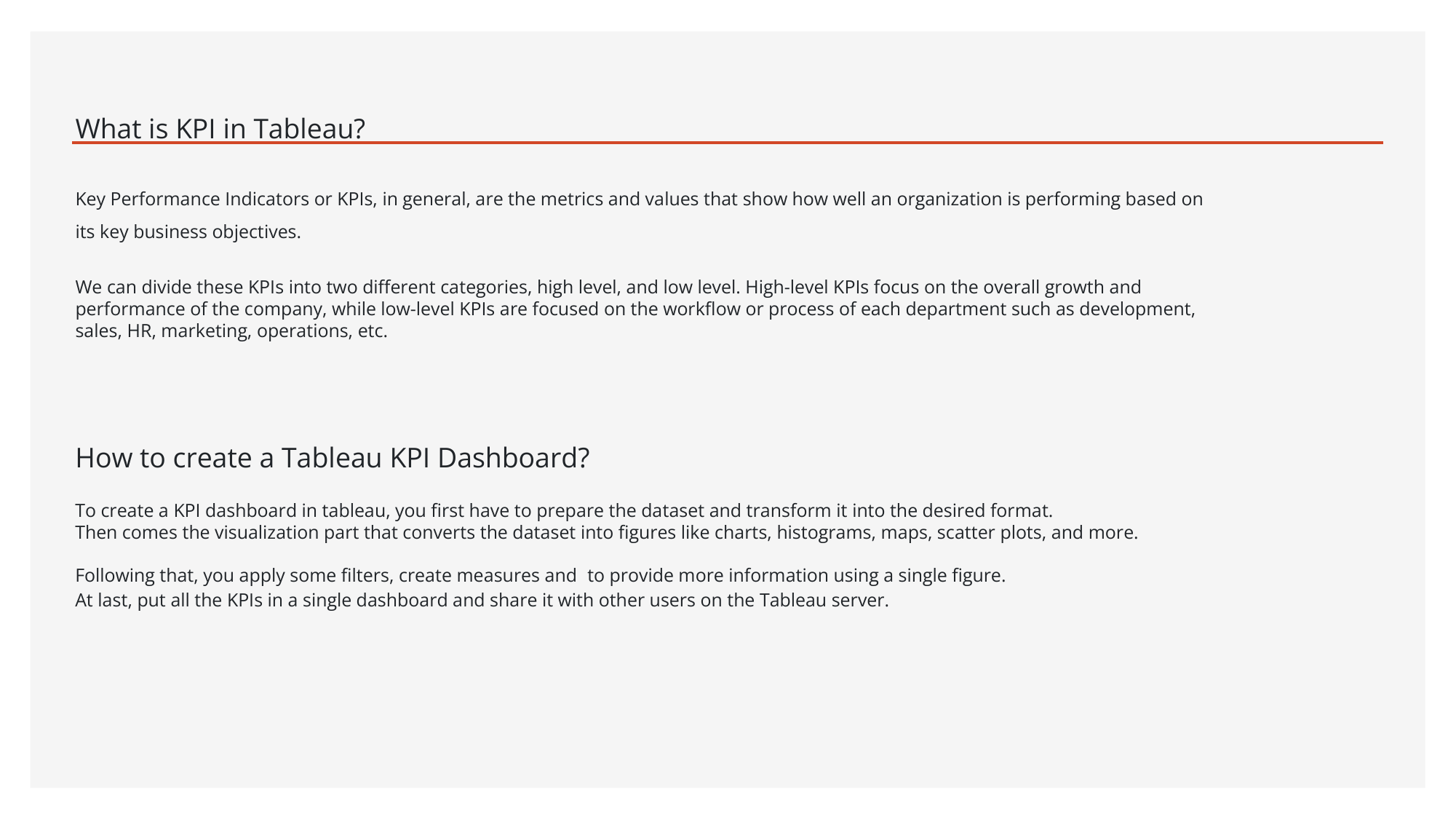

# What is KPI in Tableau?
Key Performance Indicators or KPIs, in general, are the metrics and values that show how well an organization is performing based on its key business objectives.
We can divide these KPIs into two different categories, high level, and low level. High-level KPIs focus on the overall growth and performance of the company, while low-level KPIs are focused on the workflow or process of each department such as development, sales, HR, marketing, operations, etc.

How to create a Tableau KPI Dashboard?

To create a KPI dashboard in tableau, you first have to prepare the dataset and transform it into the desired format.
Then comes the visualization part that converts the dataset into figures like charts, histograms, maps, scatter plots, and more.

Following that, you apply some filters, create measures and  to provide more information using a single figure.
At last, put all the KPIs in a single dashboard and share it with other users on the Tableau server.